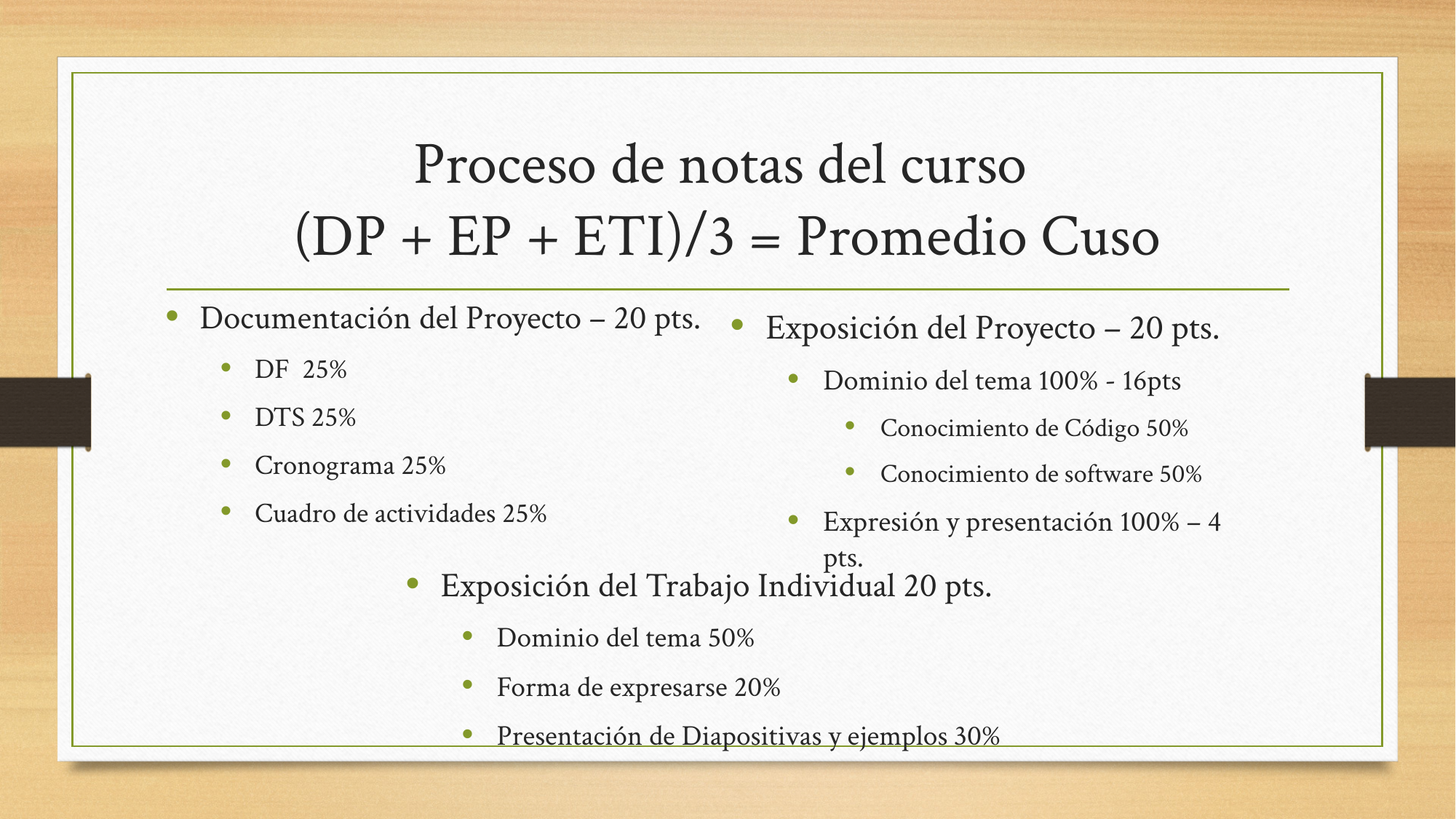

# Proceso de notas del curso (DP + EP + ETI)/3 = Promedio Cuso
Documentación del Proyecto – 20 pts.
DF  25%
DTS 25%
Cronograma 25%
Cuadro de actividades 25%

Exposición del Proyecto – 20 pts.
Dominio del tema 100% - 16pts
Conocimiento de Código 50%
Conocimiento de software 50%
Expresión y presentación 100% – 4 pts.

Exposición del Trabajo Individual 20 pts.
Dominio del tema 50%
Forma de expresarse 20%
Presentación de Diapositivas y ejemplos 30%